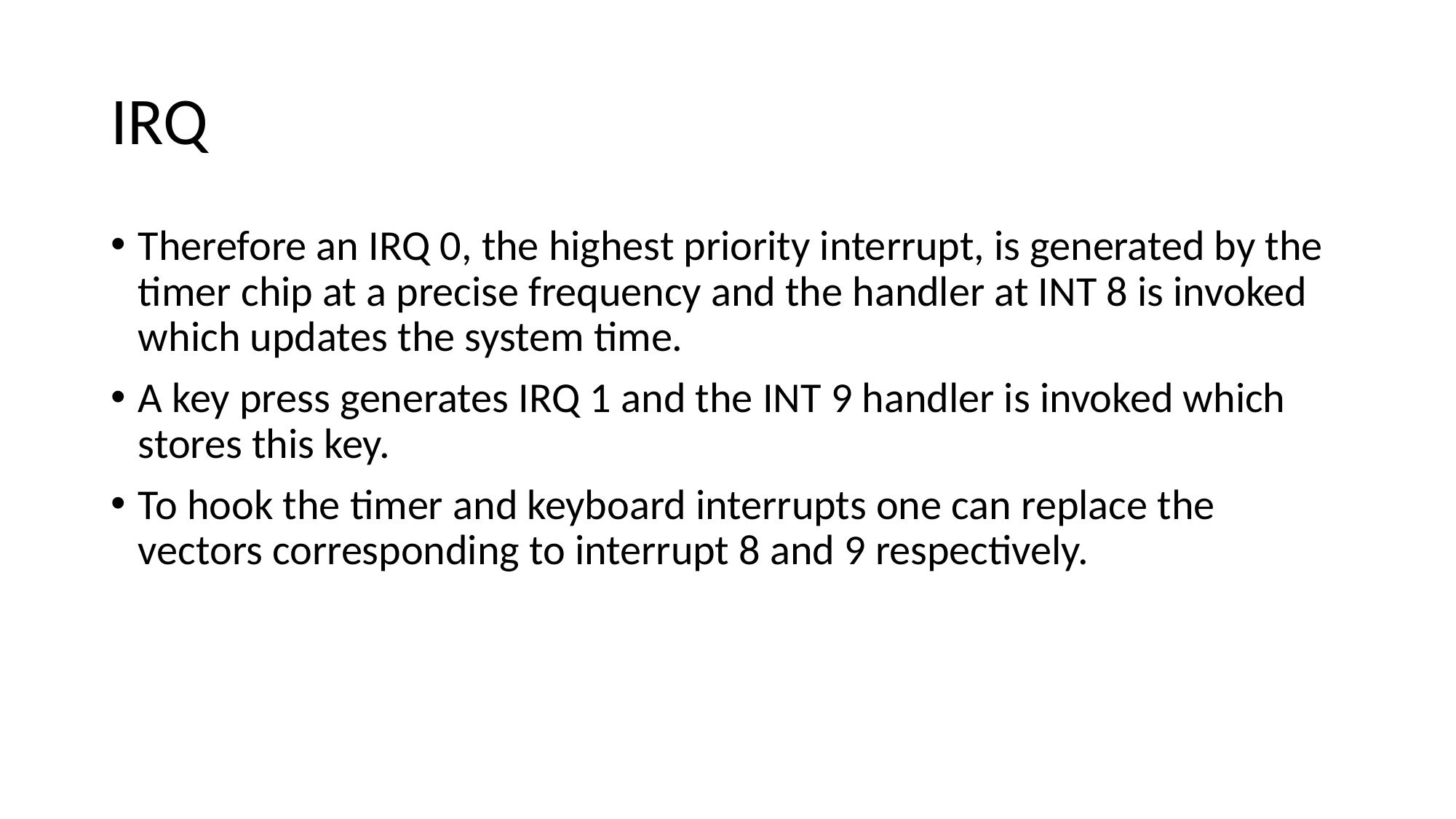

# IRQ
Therefore an IRQ 0, the highest priority interrupt, is generated by the timer chip at a precise frequency and the handler at INT 8 is invoked which updates the system time.
A key press generates IRQ 1 and the INT 9 handler is invoked which stores this key.
To hook the timer and keyboard interrupts one can replace the vectors corresponding to interrupt 8 and 9 respectively.